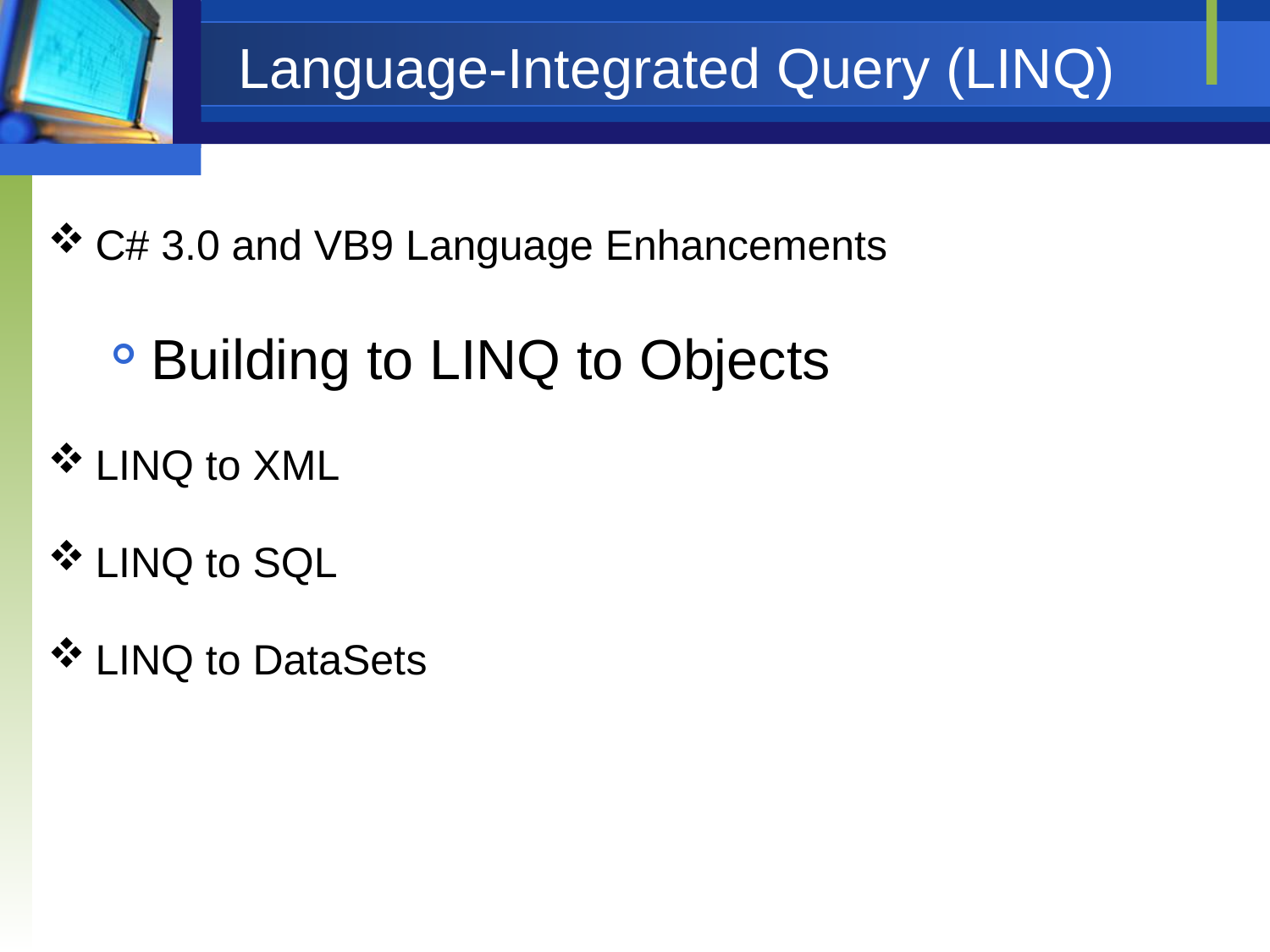

# Language-Integrated Query (LINQ)
C# 3.0 and VB9 Language Enhancements
Building to LINQ to Objects
LINQ to XML
LINQ to SQL
LINQ to DataSets